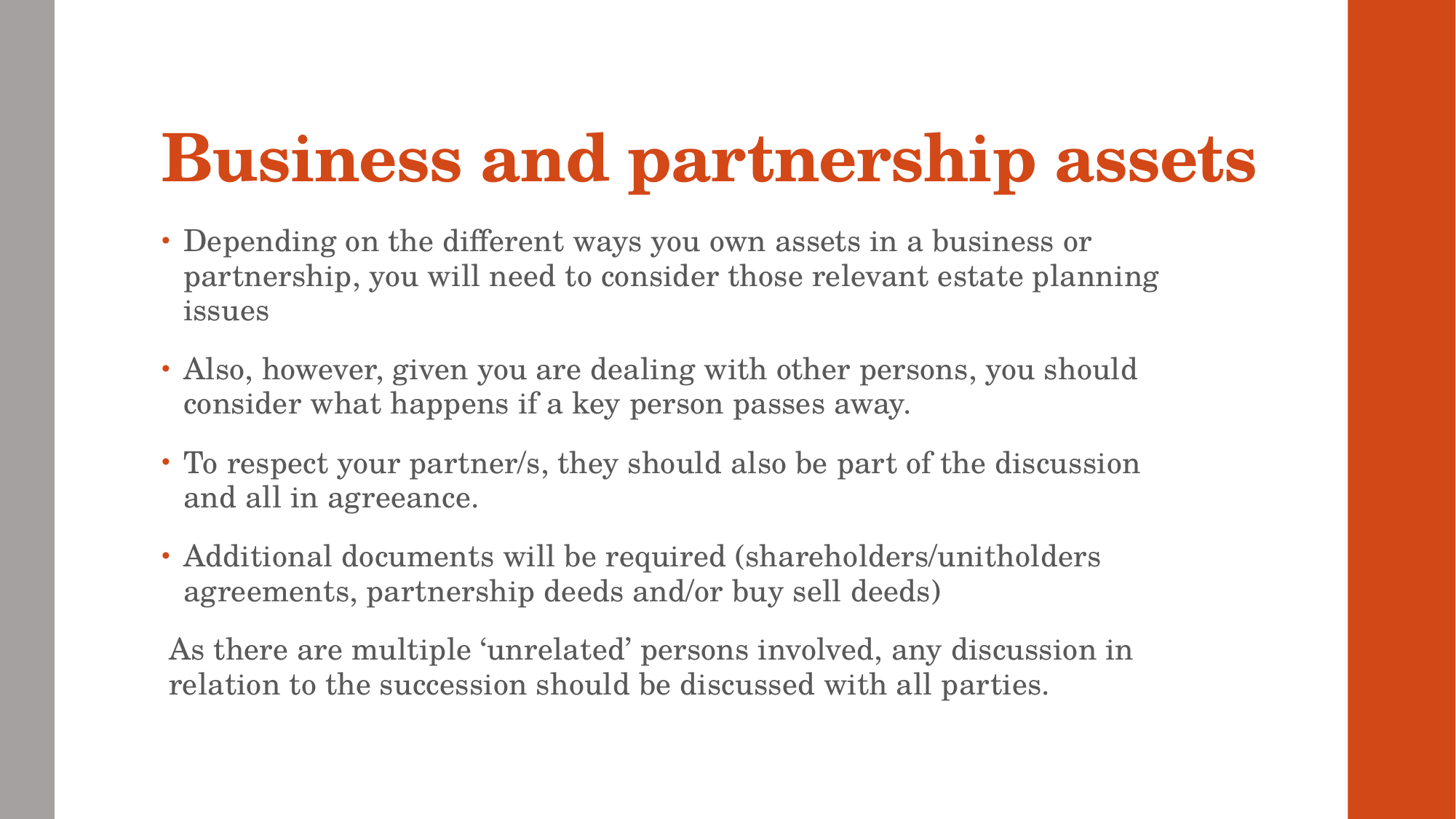

# Business and partnership assets
Depending on the different ways you own assets in a business or partnership, you will need to consider those relevant estate planning issues
Also, however, given you are dealing with other persons, you should consider what happens if a key person passes away.
To respect your partner/s, they should also be part of the discussion and all in agreeance.
Additional documents will be required (shareholders/unitholders agreements, partnership deeds and/or buy sell deeds)
As there are multiple ‘unrelated’ persons involved, any discussion in relation to the succession should be discussed with all parties.